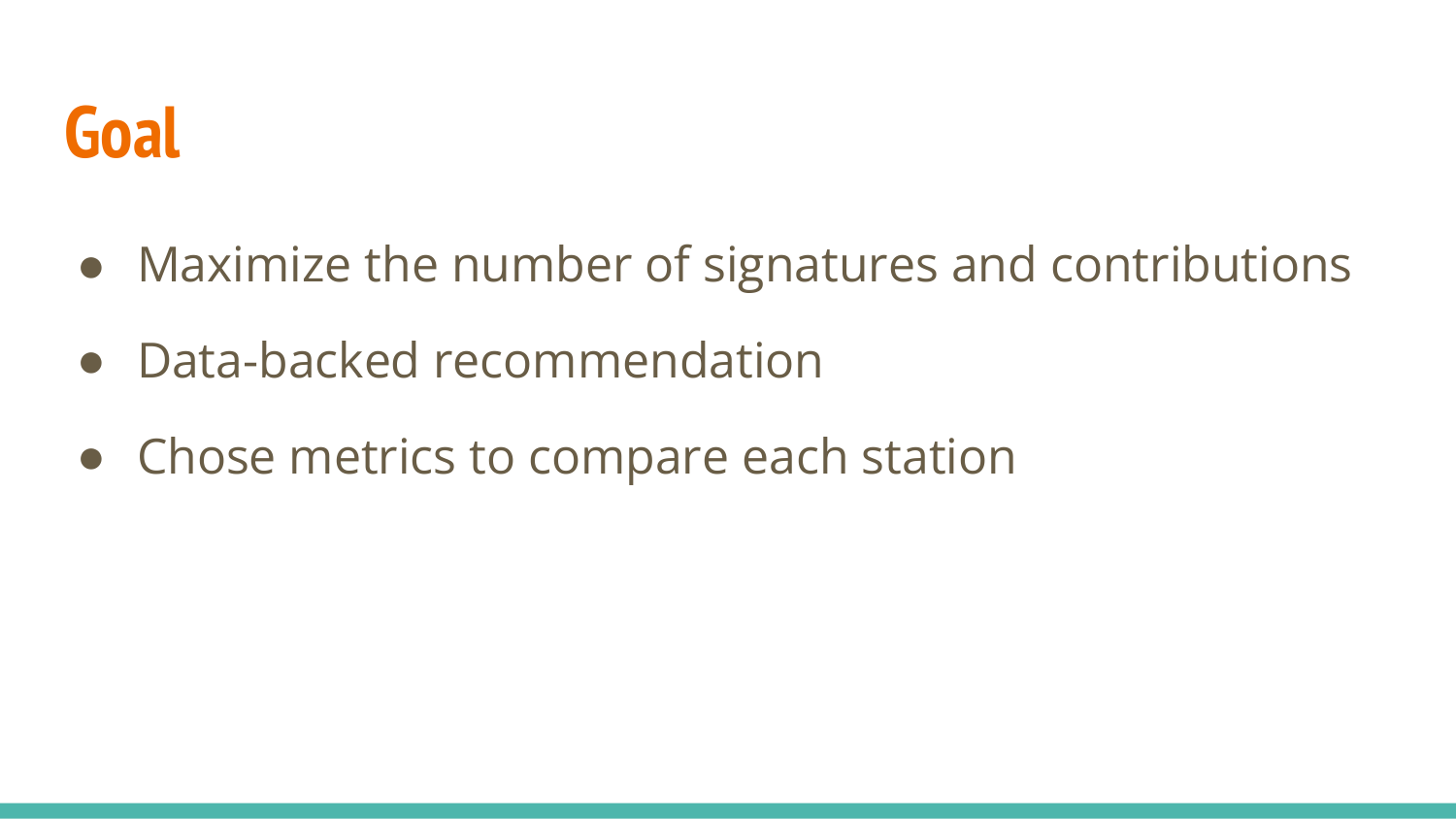

# Goal
Maximize the number of signatures and contributions
Data-backed recommendation
Chose metrics to compare each station